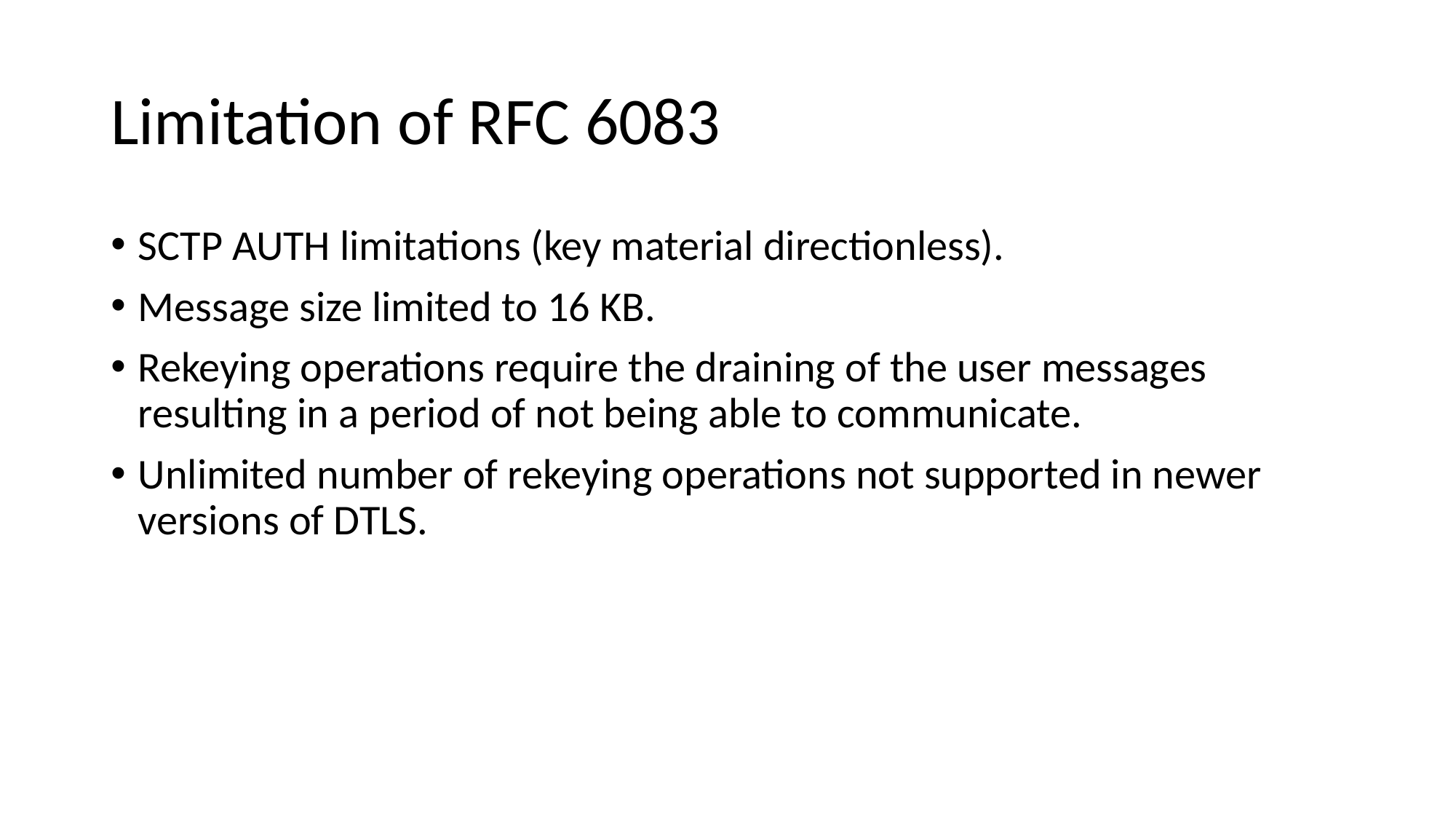

# Limitation of RFC 6083
SCTP AUTH limitations (key material directionless).
Message size limited to 16 KB.
Rekeying operations require the draining of the user messages resulting in a period of not being able to communicate.
Unlimited number of rekeying operations not supported in newer versions of DTLS.